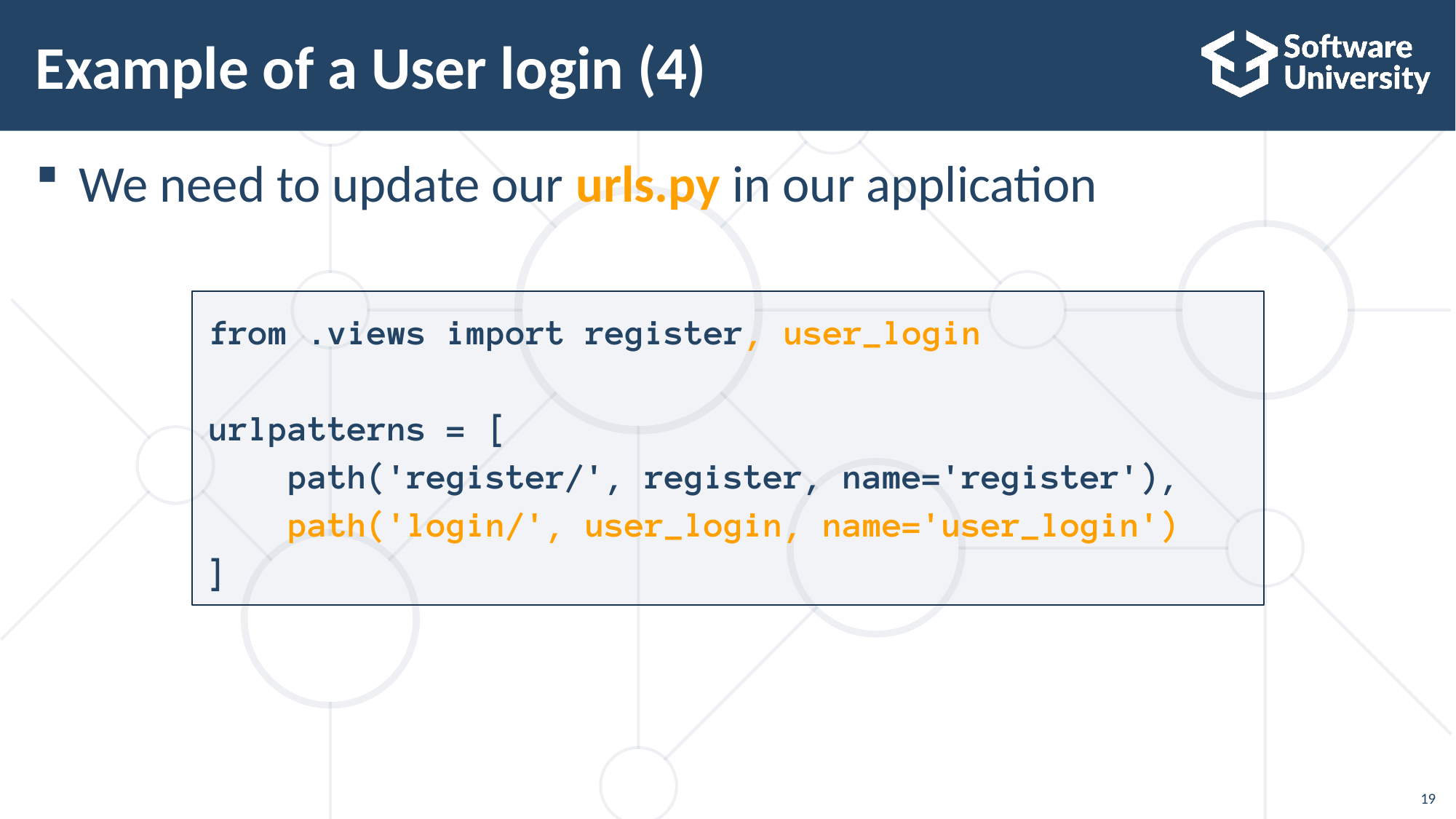

# Example of a User login (4)
We need to update our urls.py in our application
from .views import register, user_login

urlpatterns = [
    path('register/', register, name='register'),
    path('login/', user_login, name='user_login')
]
19